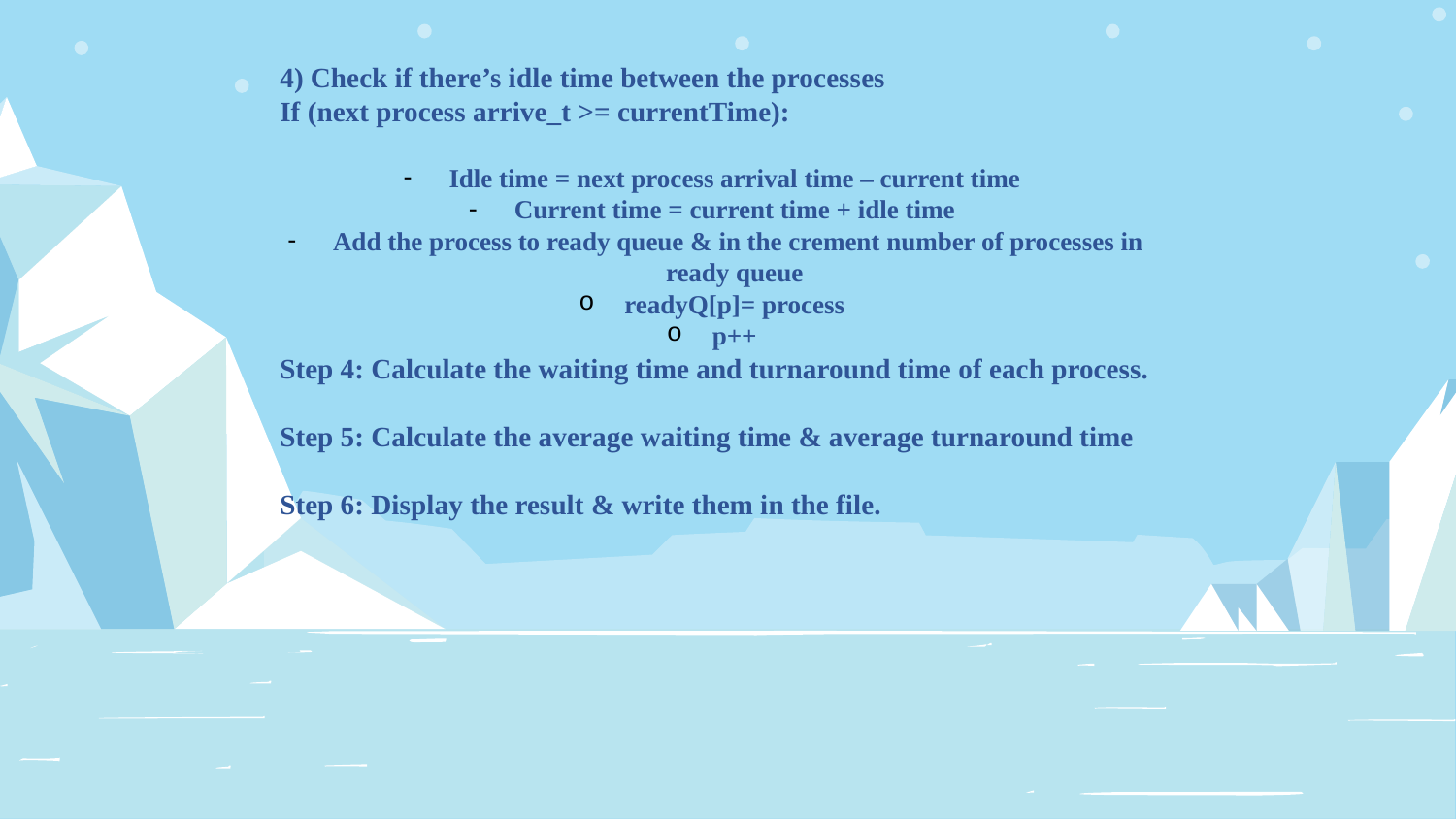

4) Check if there’s idle time between the processes
If (next process arrive_t >= currentTime):

Idle time = next process arrival time – current time
Current time = current time + idle time
Add the process to ready queue & in the crement number of processes in ready queue
readyQ[p]= process
p++
Step 4: Calculate the waiting time and turnaround time of each process.

Step 5: Calculate the average waiting time & average turnaround time

Step 6: Display the result & write them in the file.